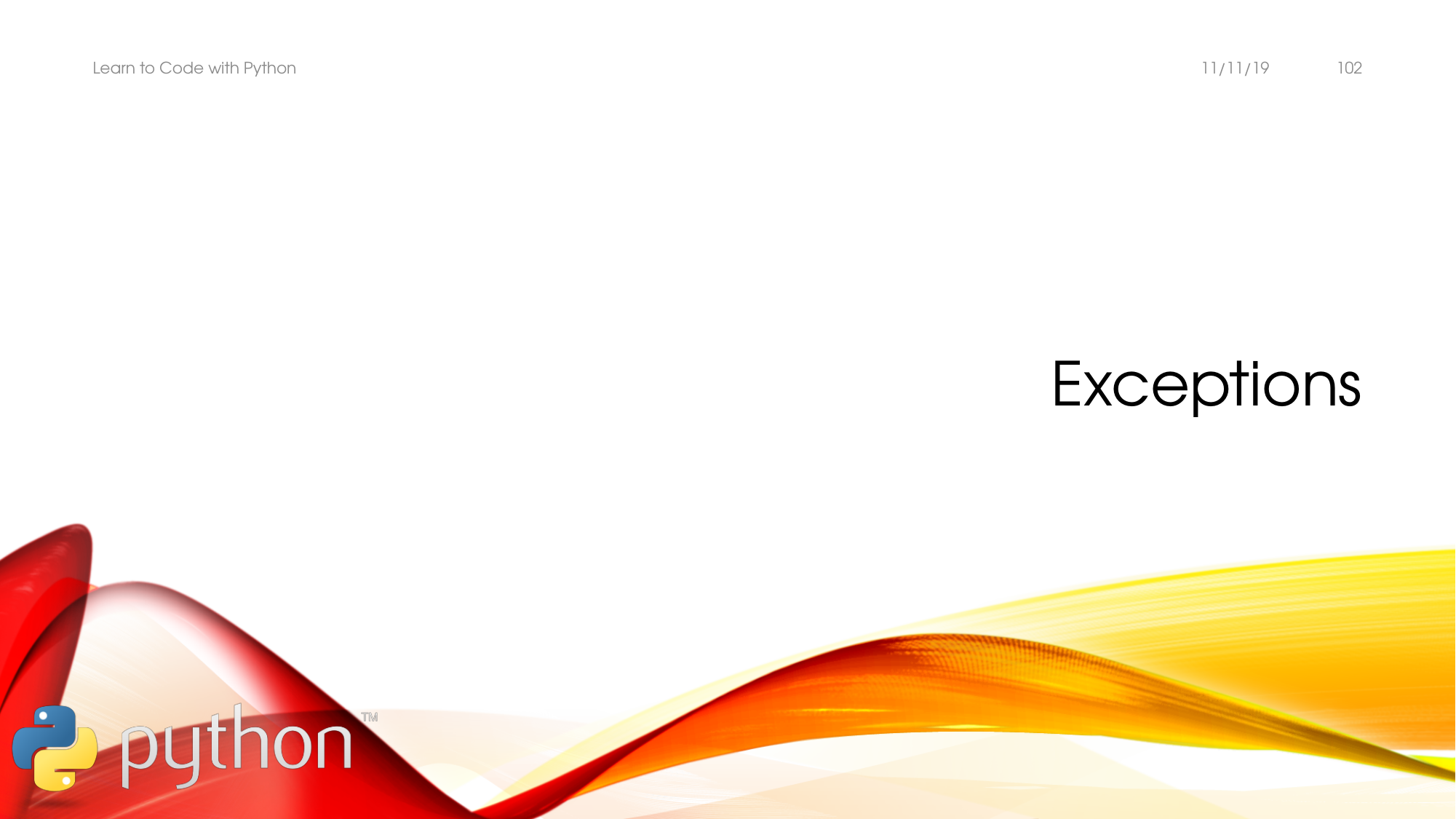

11/11/19
102
Learn to Code with Python
# Exceptions